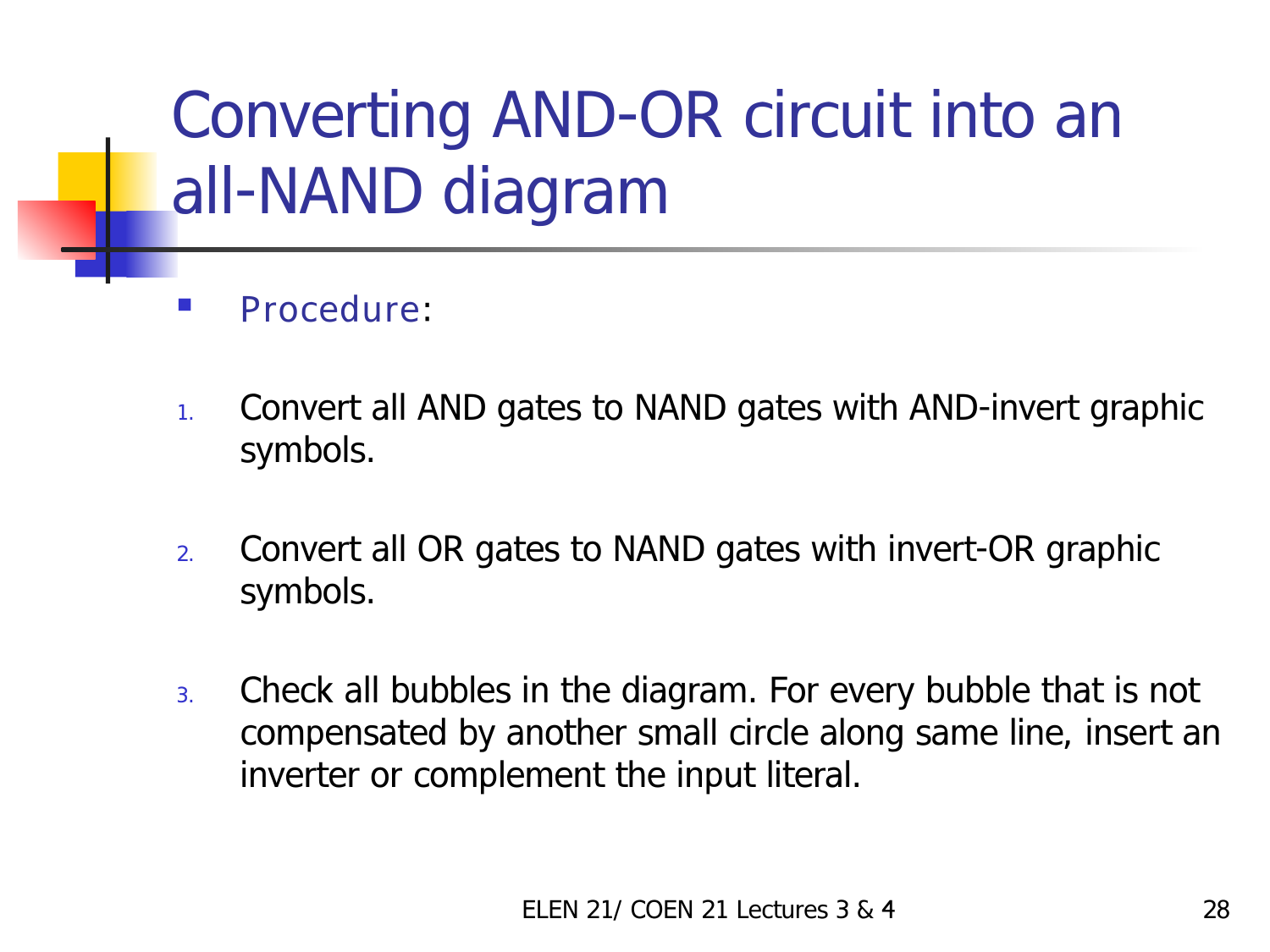

# Converting AND-OR circuit into an all-NAND diagram
Procedure:

Convert all AND gates to NAND gates with AND-invert graphic symbols.

Convert all OR gates to NAND gates with invert-OR graphic symbols.

Check all bubbles in the diagram. For every bubble that is not compensated by another small circle along same line, insert an inverter or complement the input literal.
ELEN 21/ COEN 21 Lectures 3 & 4
28